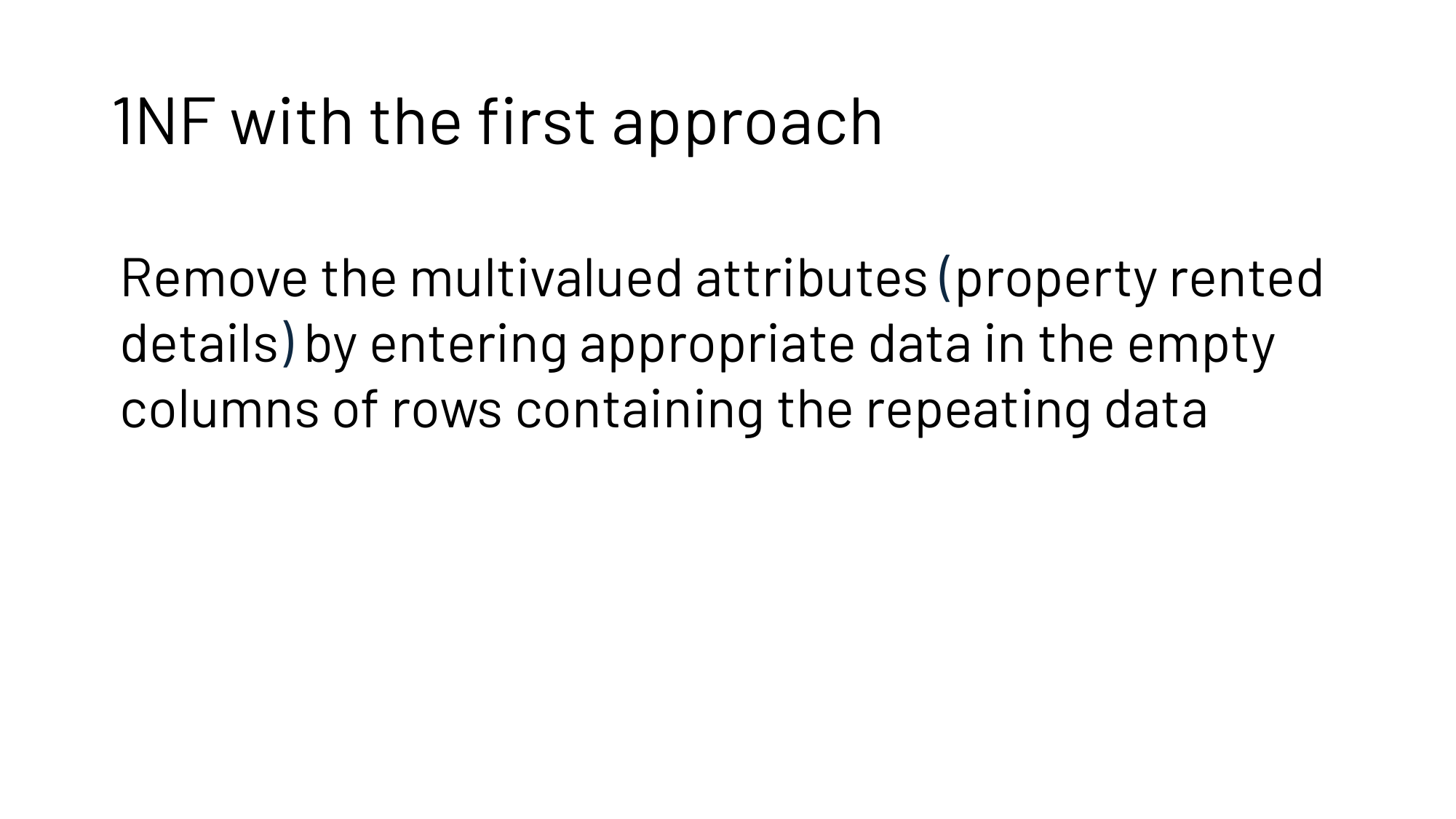

# 1NF with the first approach
Remove the multivalued attributes (property rented details) by entering appropriate data in the empty columns of rows containing the repeating data